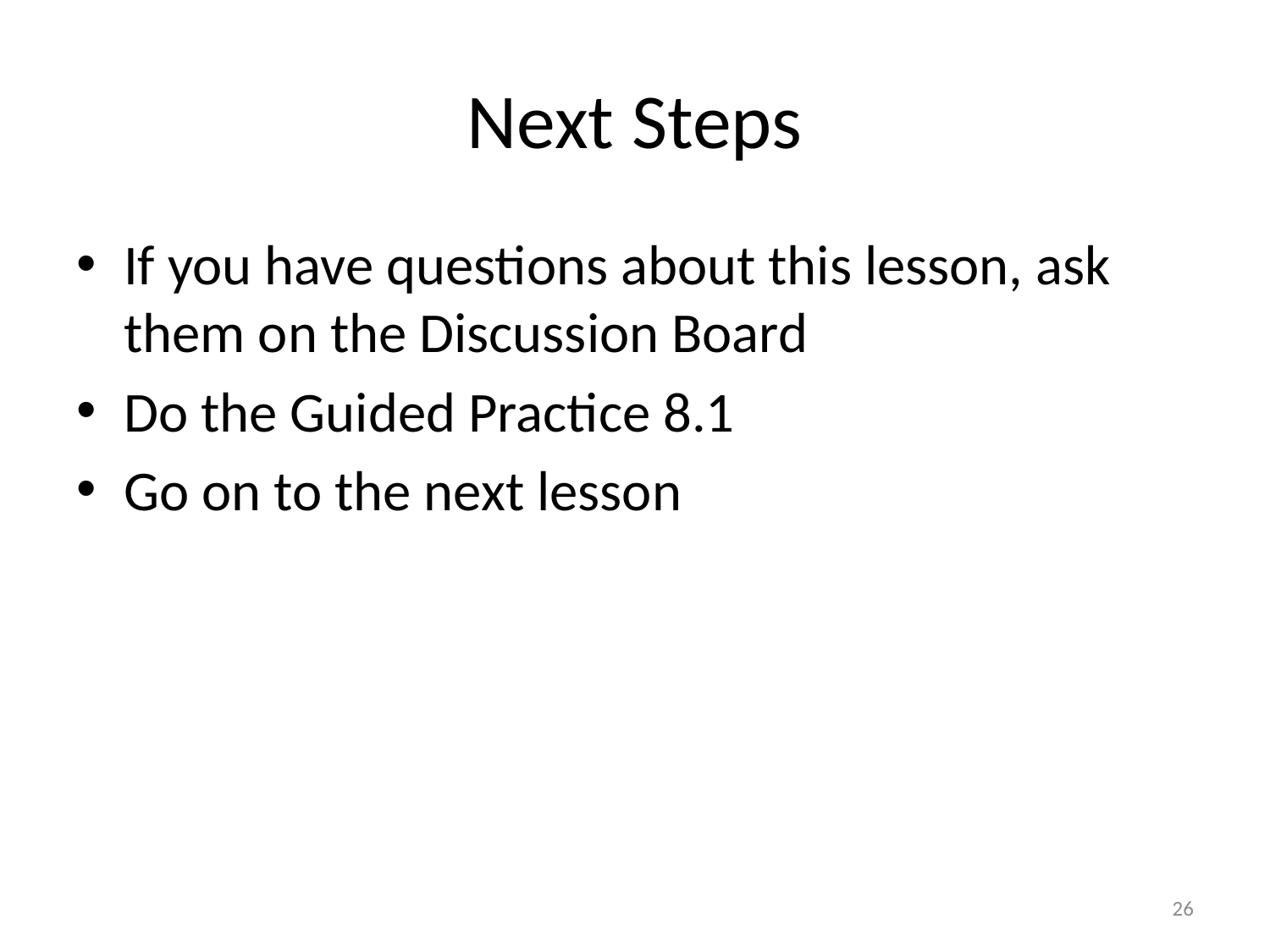

# Next Steps
If you have questions about this lesson, ask them on the Discussion Board
Do the Guided Practice 8.1
Go on to the next lesson
26